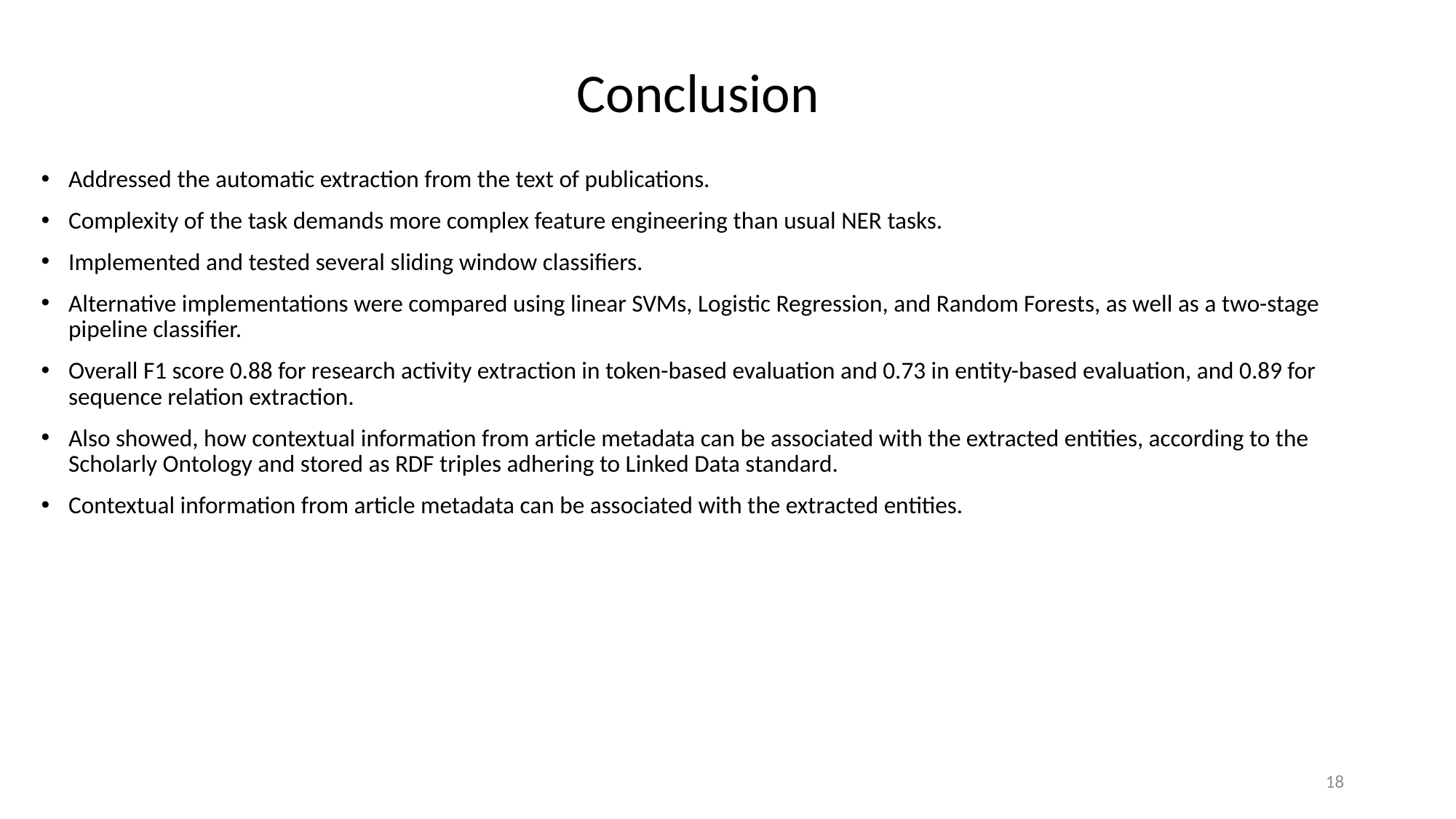

# Conclusion
Addressed the automatic extraction from the text of publications.
Complexity of the task demands more complex feature engineering than usual NER tasks.
Implemented and tested several sliding window classifiers.
Alternative implementations were compared using linear SVMs, Logistic Regression, and Random Forests, as well as a two-stage pipeline classifier.
Overall F1 score 0.88 for research activity extraction in token-based evaluation and 0.73 in entity-based evaluation, and 0.89 for sequence relation extraction.
Also showed, how contextual information from article metadata can be associated with the extracted entities, according to the Scholarly Ontology and stored as RDF triples adhering to Linked Data standard.
Contextual information from article metadata can be associated with the extracted entities.

18